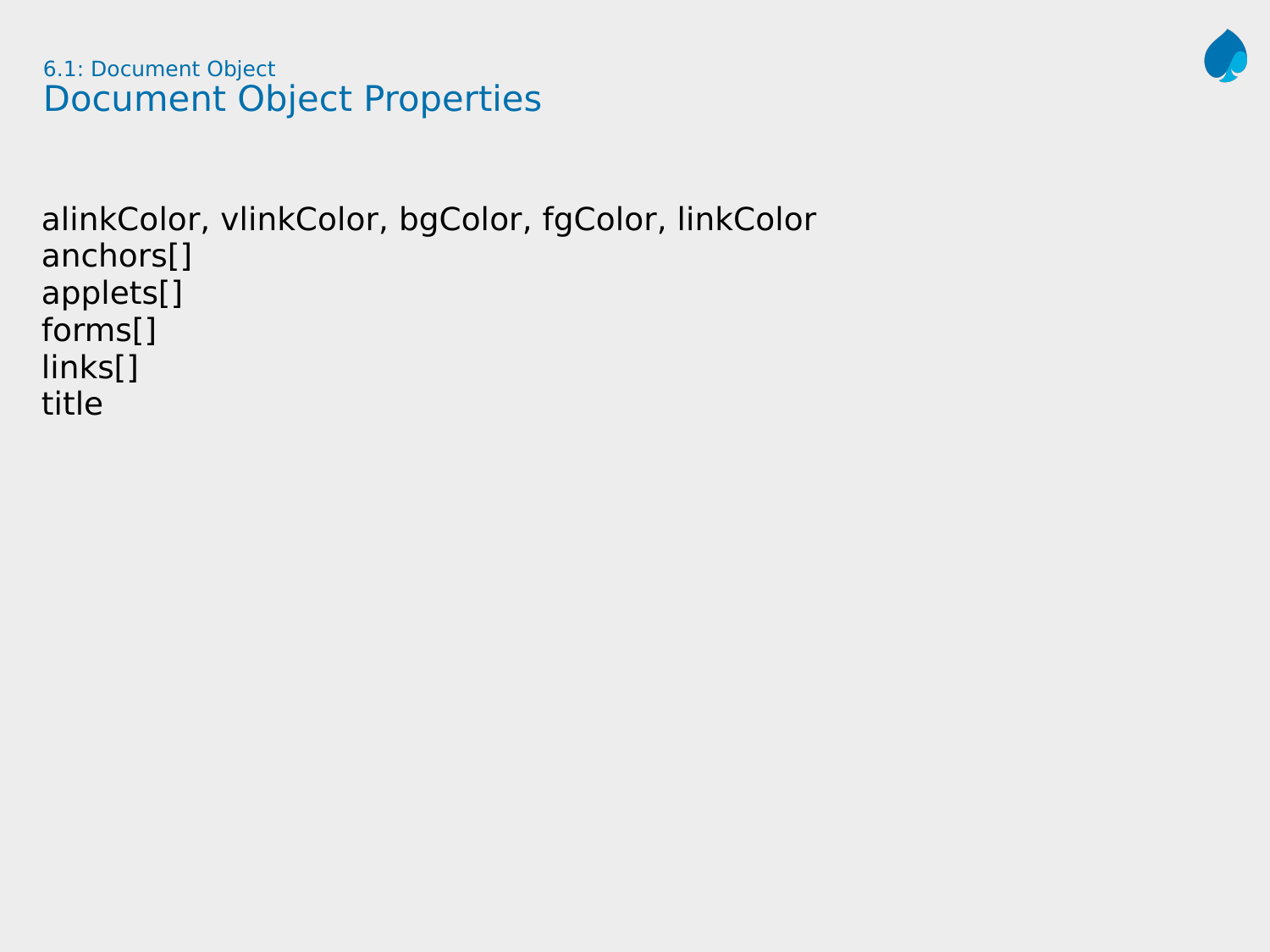

# 6.1: Document Object Document Object Properties
alinkColor, vlinkColor, bgColor, fgColor, linkColor
anchors[]
applets[]
forms[]
links[]
title